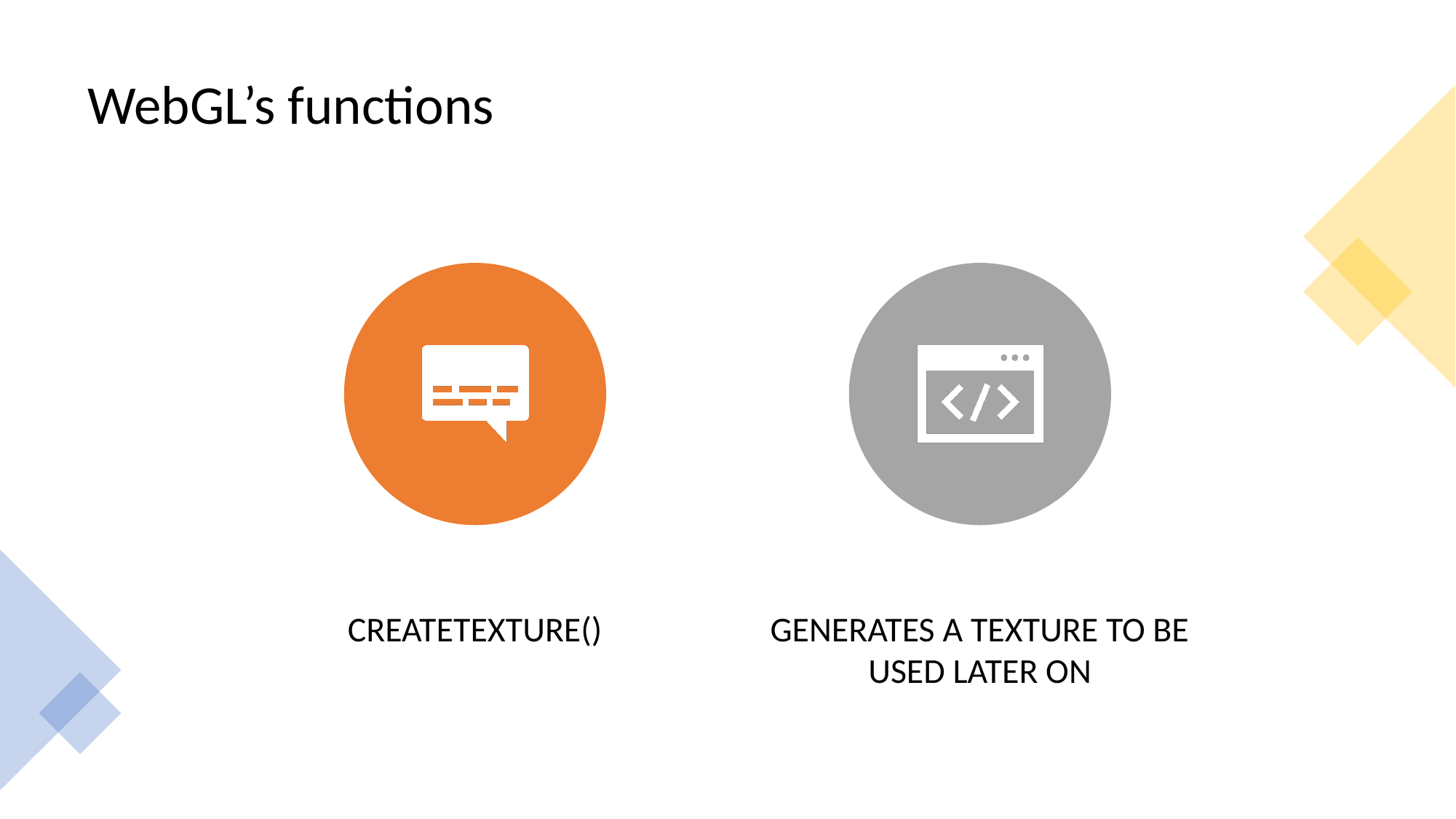

# WebGL’s functions

createTexture()
Generates a texture to be used later on